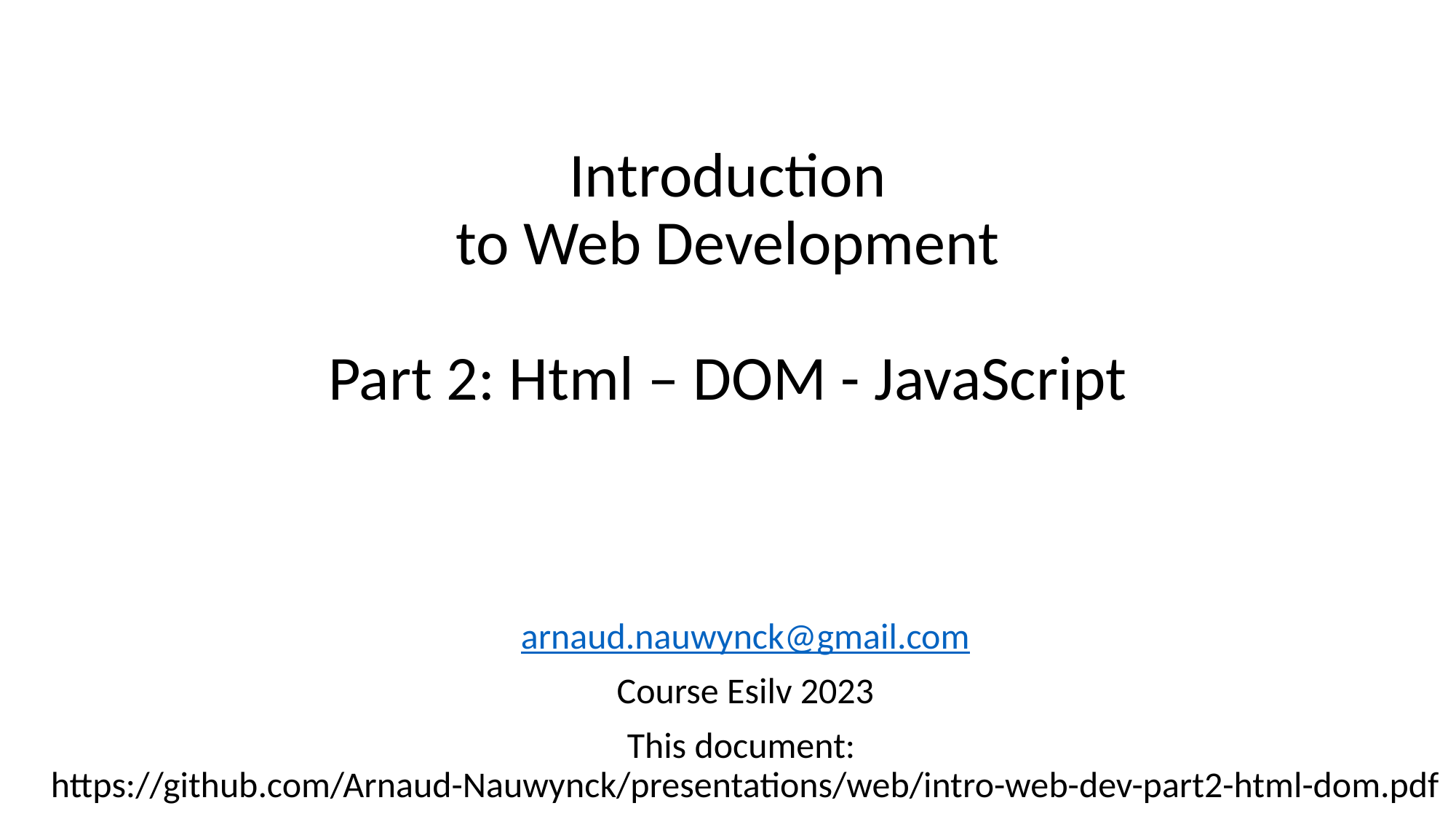

# Introduction to Web Development Part 2: Html – DOM - JavaScript
arnaud.nauwynck@gmail.com
Course Esilv 2023
This document:
https://github.com/Arnaud-Nauwynck/presentations/web/intro-web-dev-part2-html-dom.pdf